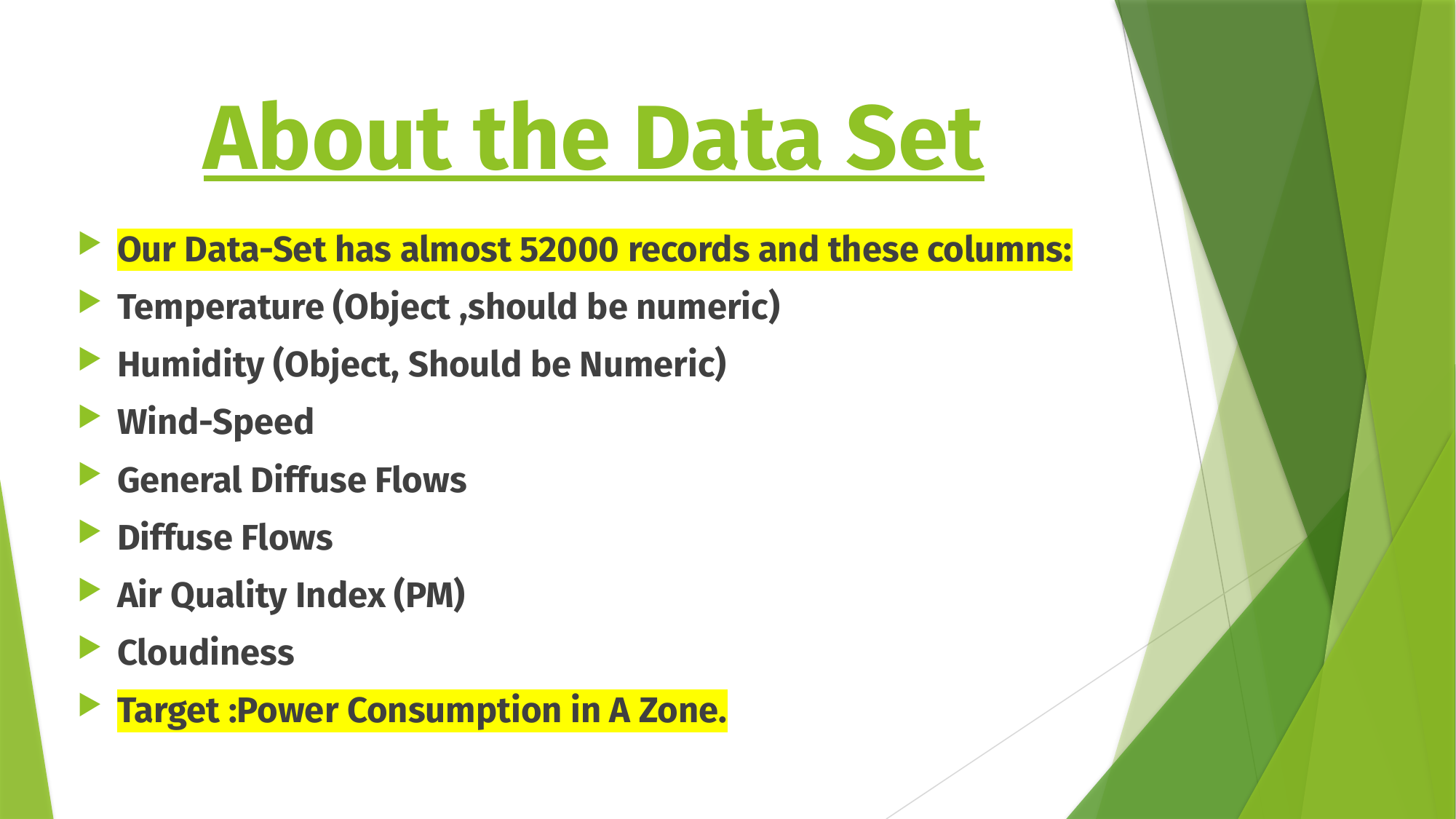

# About the Data Set
Our Data-Set has almost 52000 records and these columns:
Temperature (Object ,should be numeric)
Humidity (Object, Should be Numeric)
Wind-Speed
General Diffuse Flows
Diffuse Flows
Air Quality Index (PM)
Cloudiness
Target :Power Consumption in A Zone.